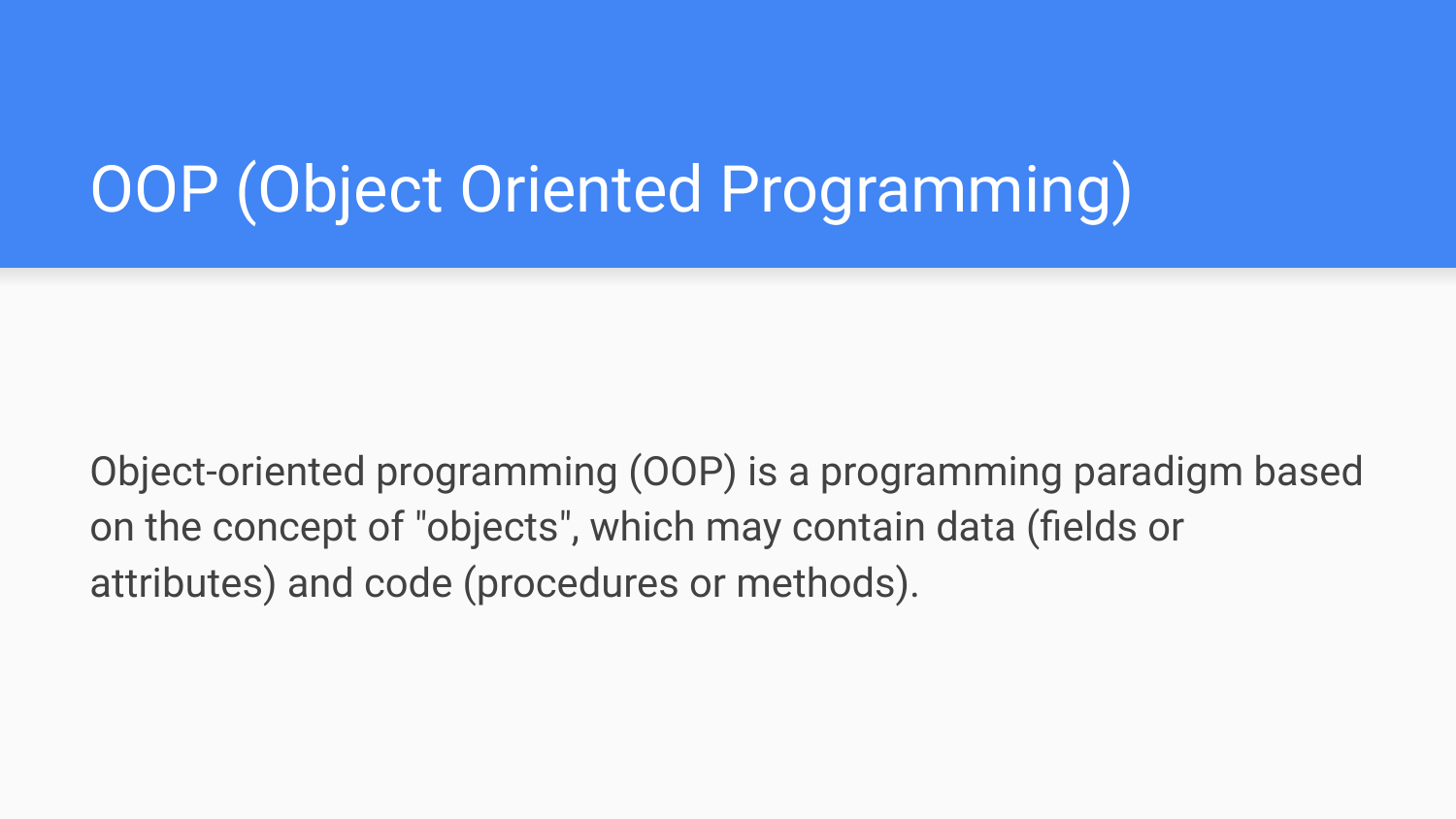

# OOP (Object Oriented Programming)
Object-oriented programming (OOP) is a programming paradigm based on the concept of "objects", which may contain data (fields or attributes) and code (procedures or methods).